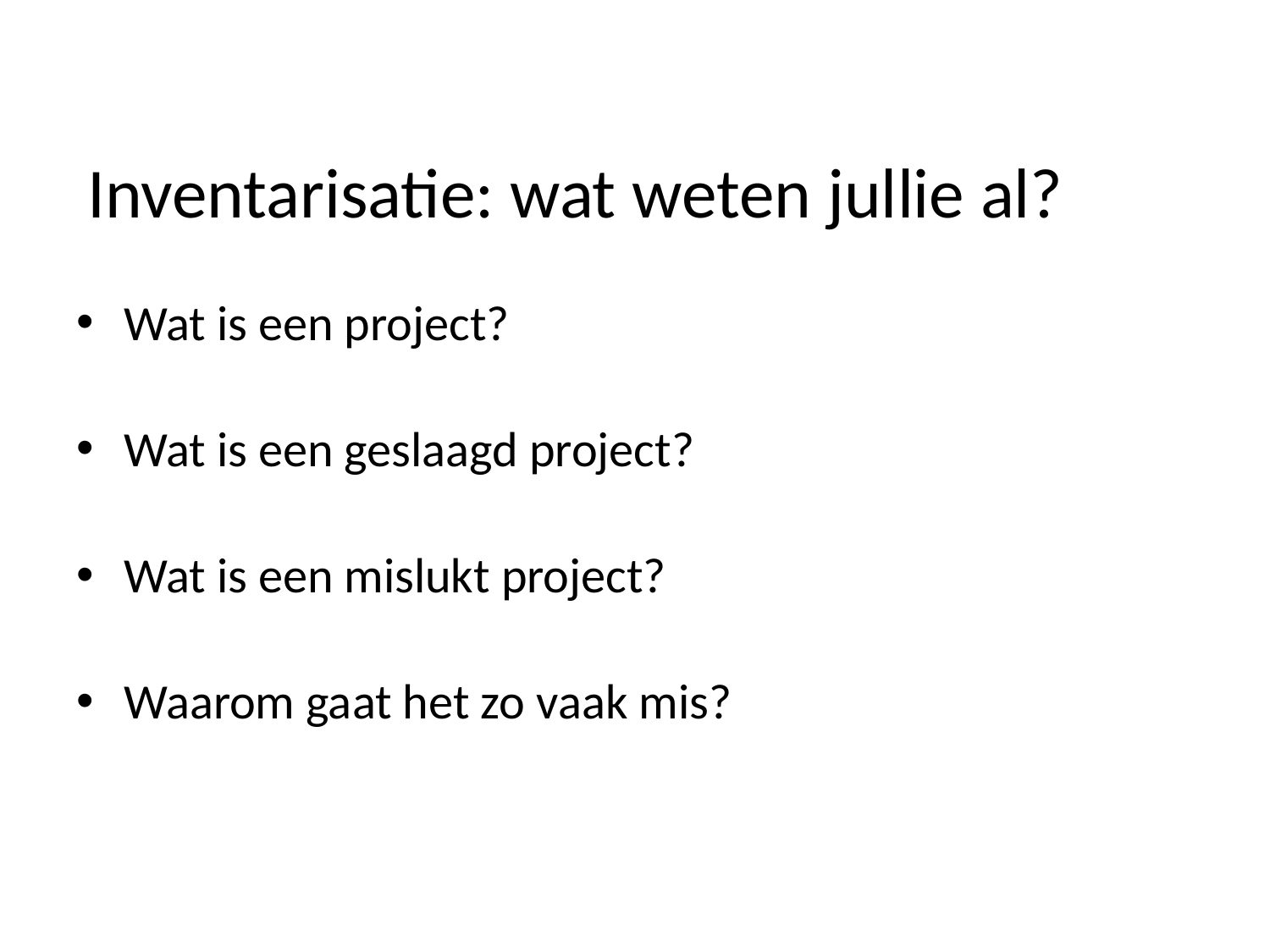

# Inventarisatie: wat weten jullie al?

Wat is een project?

Wat is een geslaagd project?

Wat is een mislukt project?

Waarom gaat het zo vaak mis?